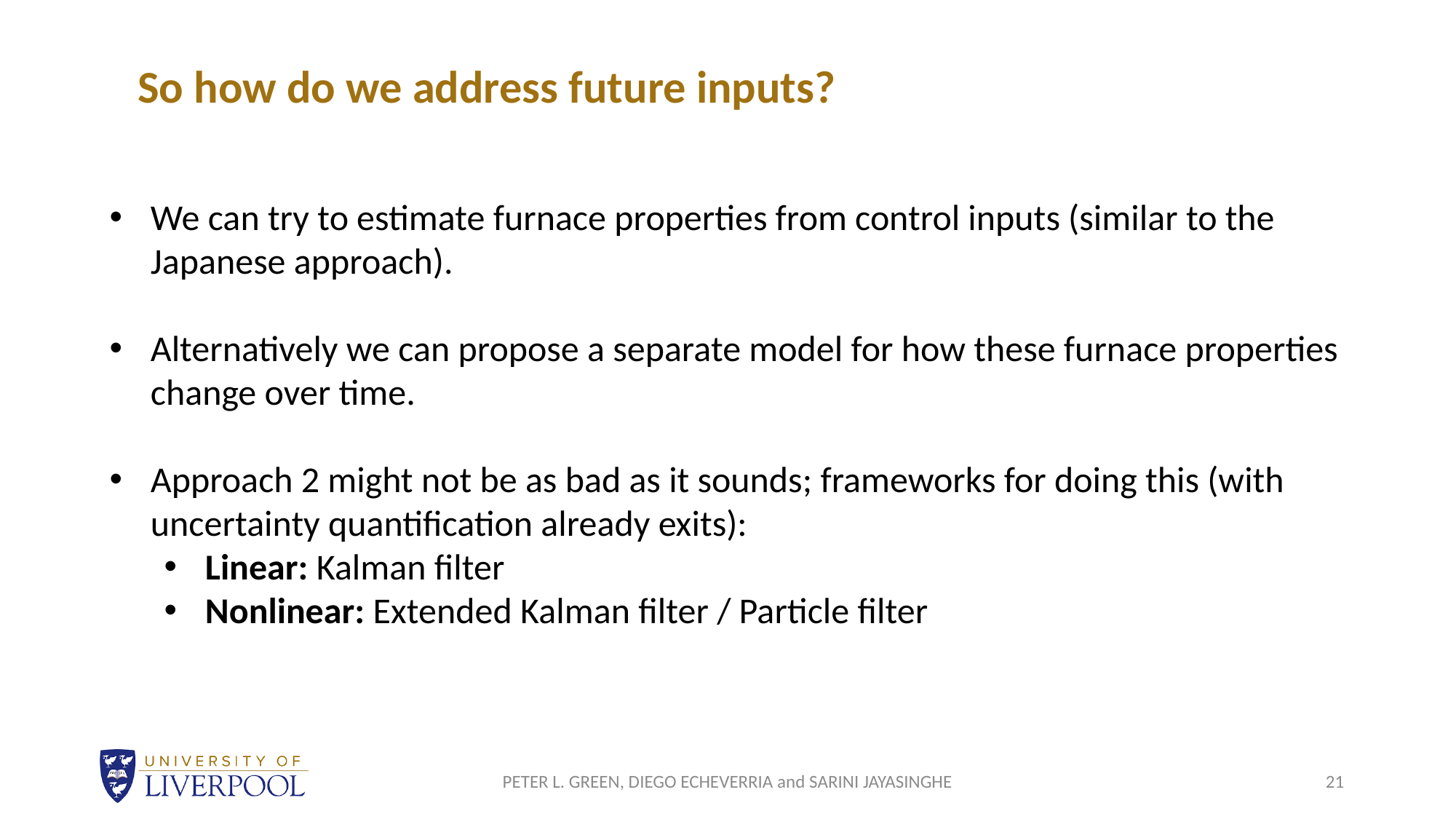

So how do we address future inputs?

We can try to estimate furnace properties from control inputs (similar to the Japanese approach).

Alternatively we can propose a separate model for how these furnace properties change over time.

Approach 2 might not be as bad as it sounds; frameworks for doing this (with uncertainty quantification already exits):
Linear: Kalman filter
Nonlinear: Extended Kalman filter / Particle filter
PETER L. GREEN, DIEGO ECHEVERRIA and SARINI JAYASINGHE
21